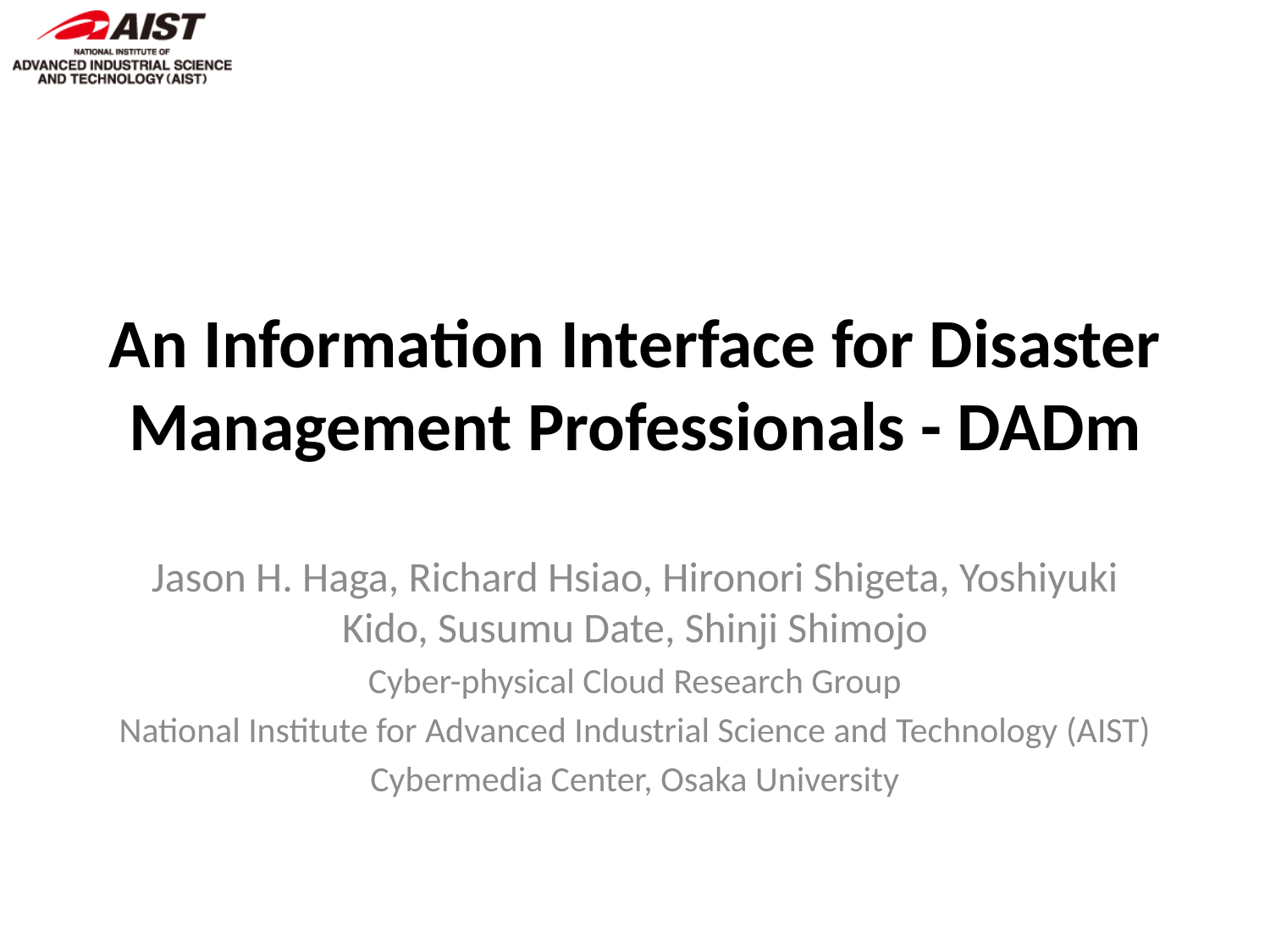

# An Information Interface for Disaster Management Professionals - DADm
Jason H. Haga, Richard Hsiao, Hironori Shigeta, Yoshiyuki Kido, Susumu Date, Shinji Shimojo
Cyber-physical Cloud Research Group
National Institute for Advanced Industrial Science and Technology (AIST)
Cybermedia Center, Osaka University